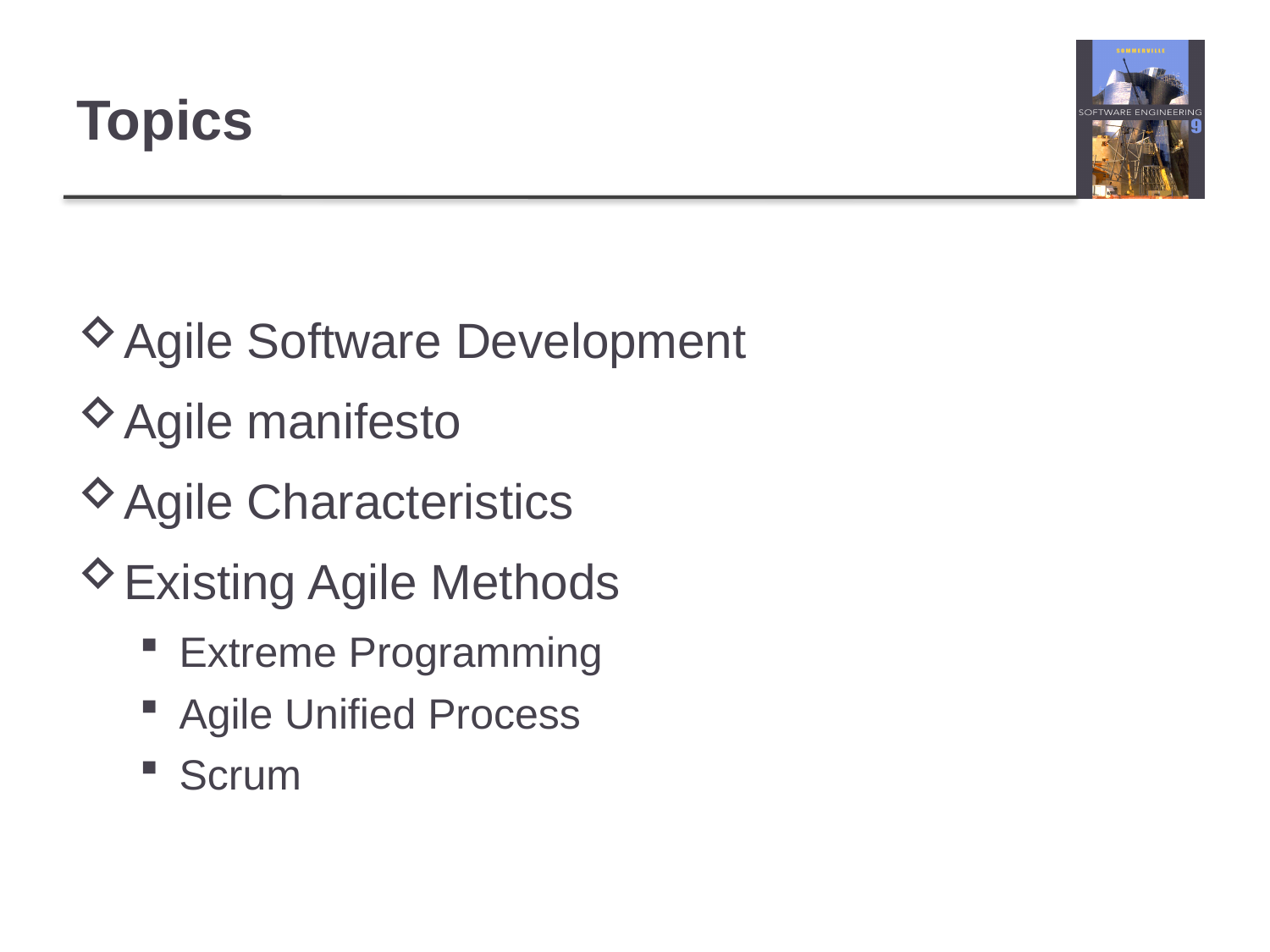

# Topics

Agile Software Development
Agile manifesto
Agile Characteristics
Existing Agile Methods
Extreme Programming
Agile Unified Process
Scrum